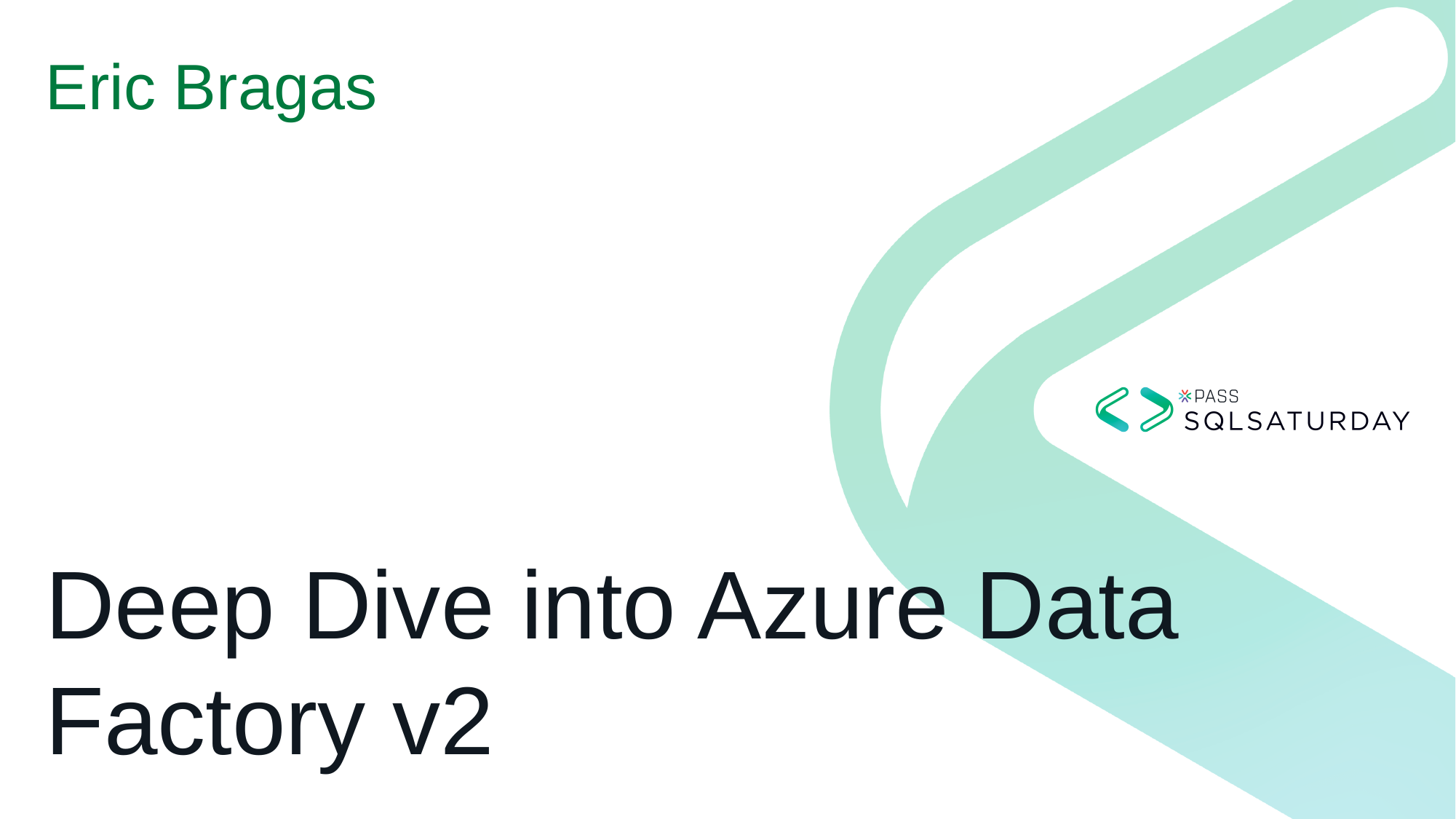

Eric Bragas
# Deep Dive into Azure Data Factory v2